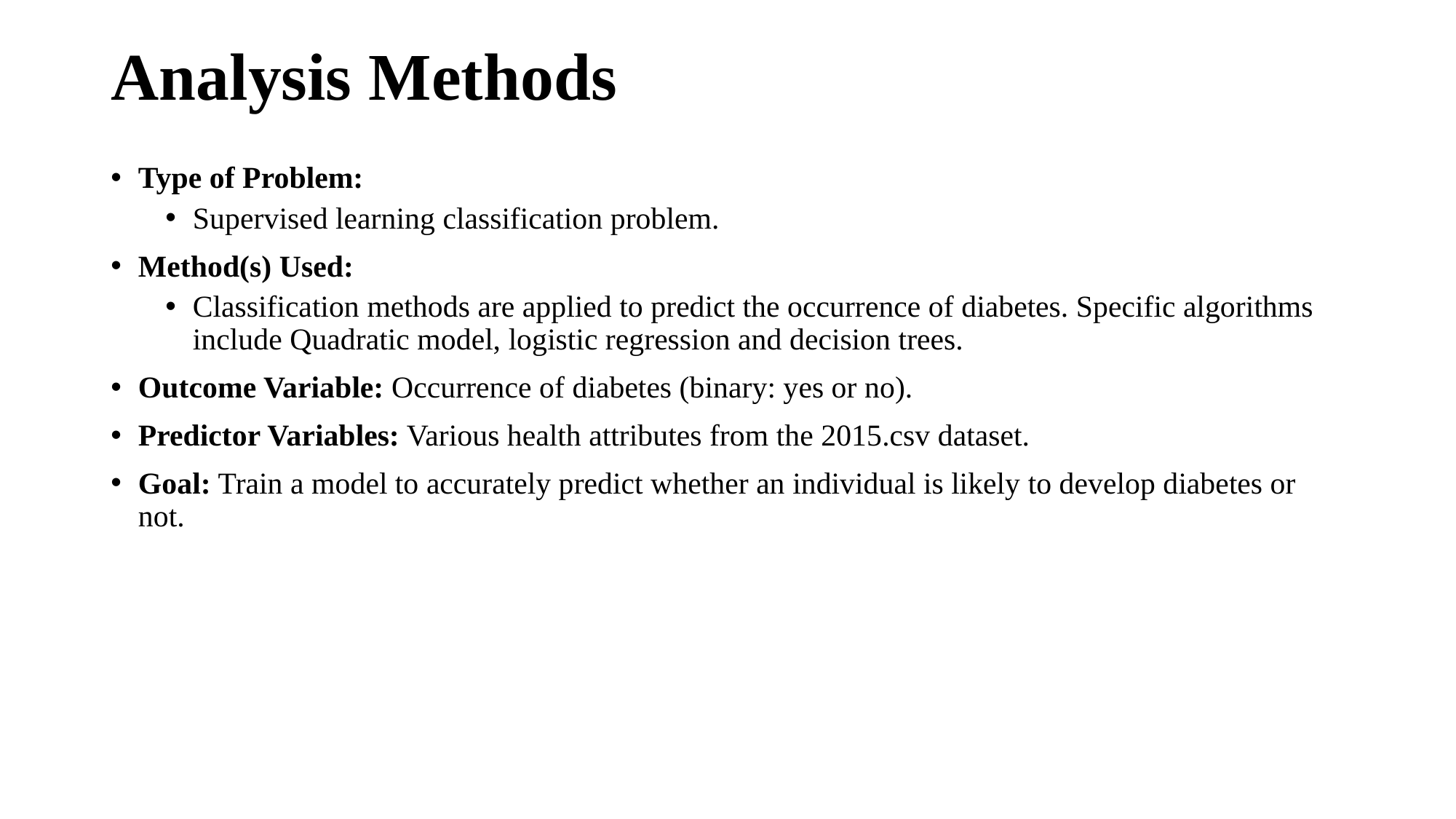

# Analysis Methods
Type of Problem:
Supervised learning classification problem.
Method(s) Used:
Classification methods are applied to predict the occurrence of diabetes. Specific algorithms include Quadratic model, logistic regression and decision trees.
Outcome Variable: Occurrence of diabetes (binary: yes or no).
Predictor Variables: Various health attributes from the 2015.csv dataset.
Goal: Train a model to accurately predict whether an individual is likely to develop diabetes or not.